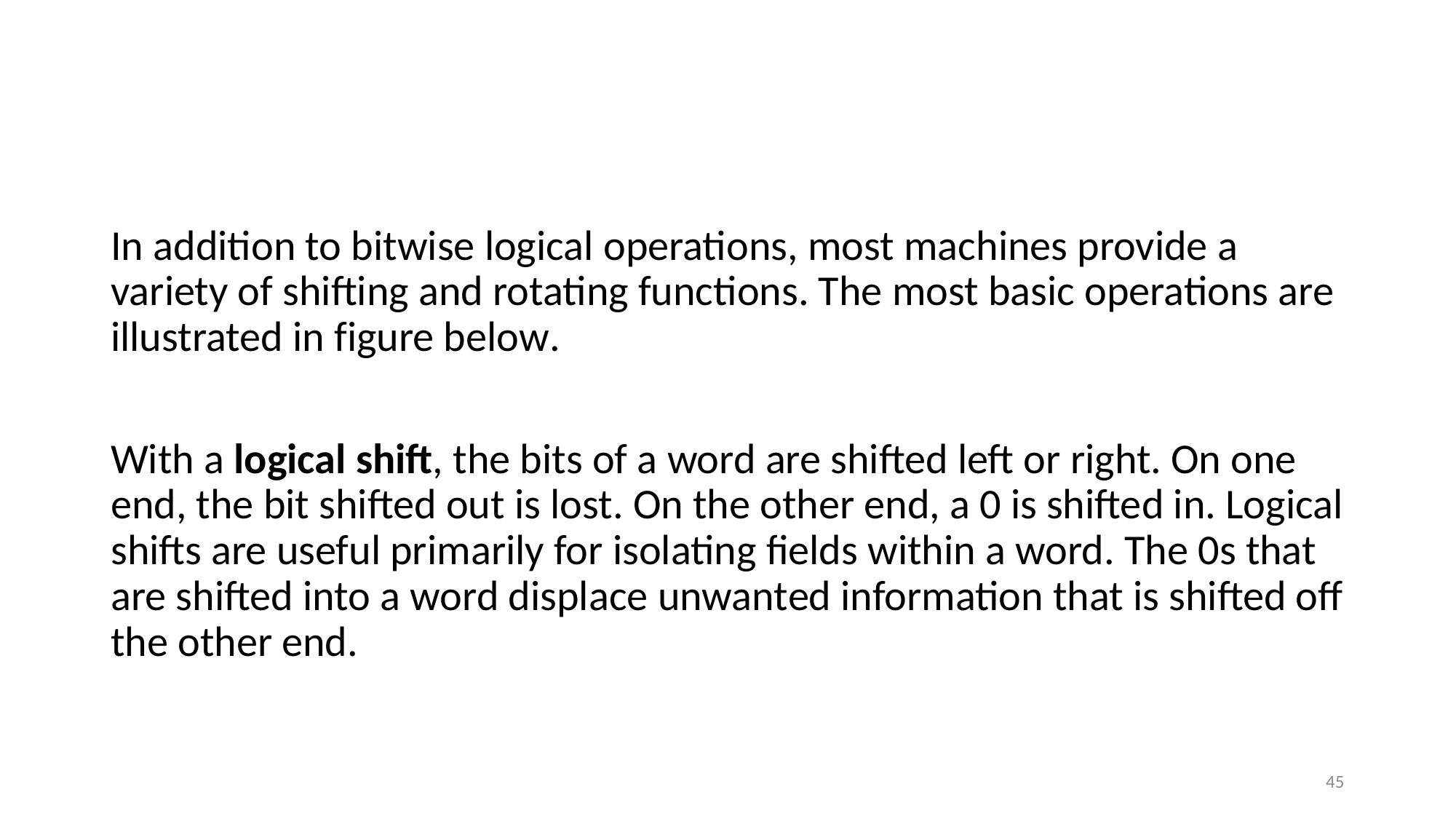

In addition to bitwise logical operations, most machines provide a variety of shifting and rotating functions. The most basic operations are illustrated in figure below.

With a logical shift, the bits of a word are shifted left or right. On one end, the bit shifted out is lost. On the other end, a 0 is shifted in. Logical shifts are useful primarily for isolating fields within a word. The 0s that are shifted into a word displace unwanted information that is shifted off the other end.
45